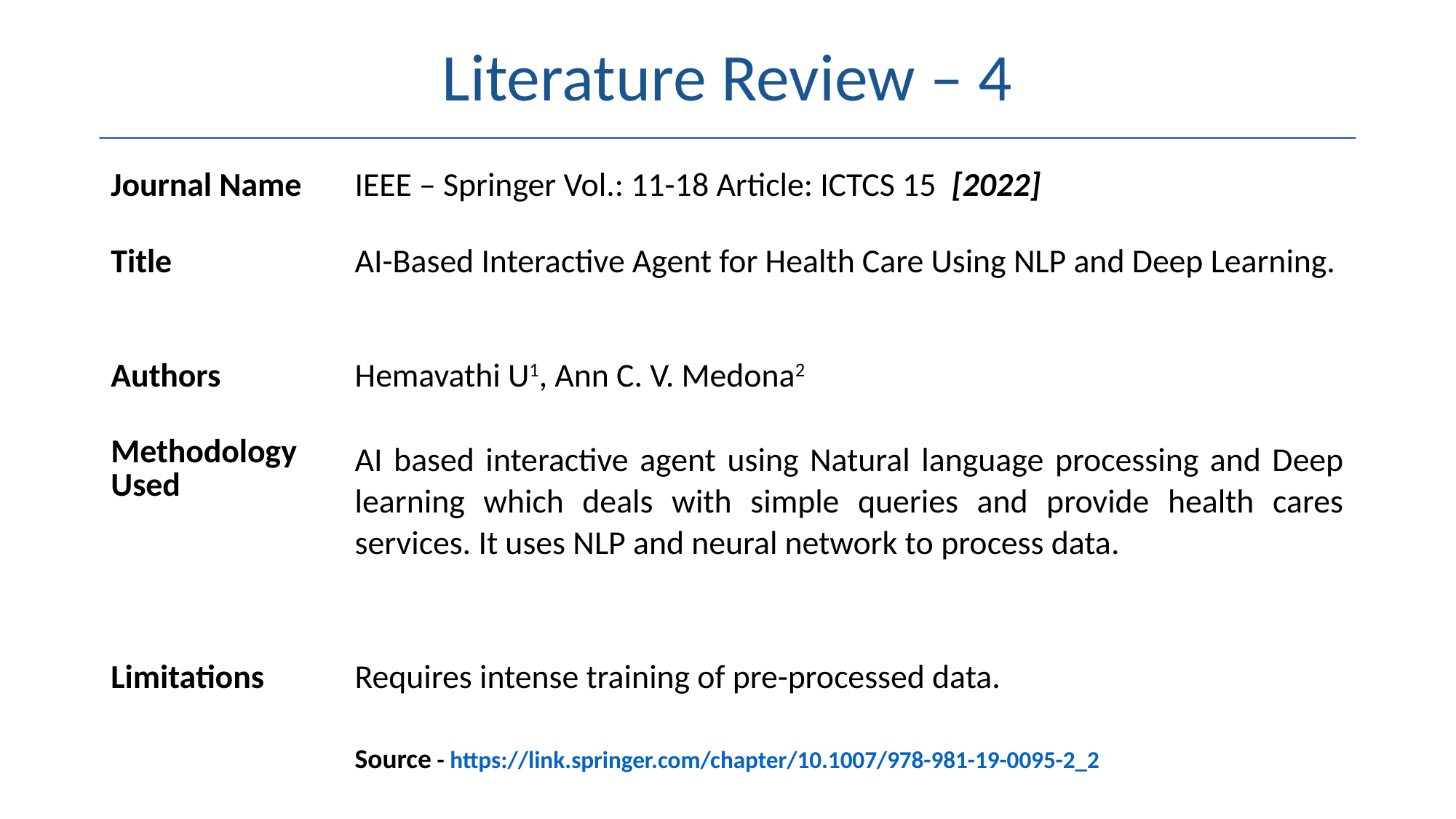

# Literature Review – 4
| Journal Name | IEEE – Springer Vol.: 11-18 Article: ICTCS 15 [2022] |
| --- | --- |
| Title | AI-Based Interactive Agent for Health Care Using NLP and Deep Learning. |
| Authors | Hemavathi U1, Ann C. V. Medona2 |
| Methodology Used | AI based interactive agent using Natural language processing and Deep learning which deals with simple queries and provide health cares services. It uses NLP and neural network to process data. |
| Limitations | Requires intense training of pre-processed data. |
| Source - https://link.springer.com/chapter/10.1007/978-981-19-0095-2\_2 |  |